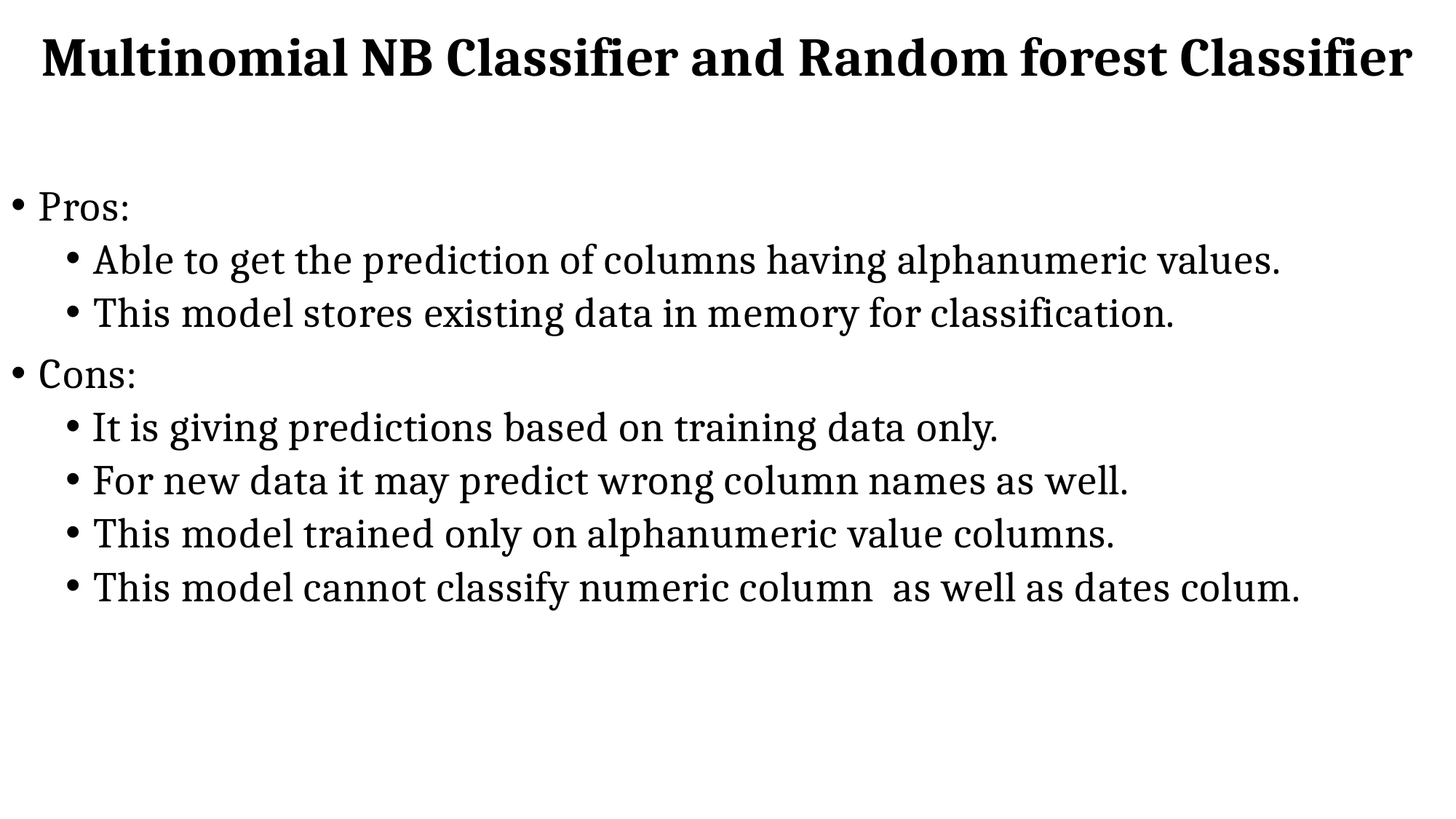

# Multinomial NB Classifier and Random forest Classifier
Pros:
Able to get the prediction of columns having alphanumeric values.
This model stores existing data in memory for classification.
Cons:
It is giving predictions based on training data only.
For new data it may predict wrong column names as well.
This model trained only on alphanumeric value columns.
This model cannot classify numeric column  as well as dates colum.